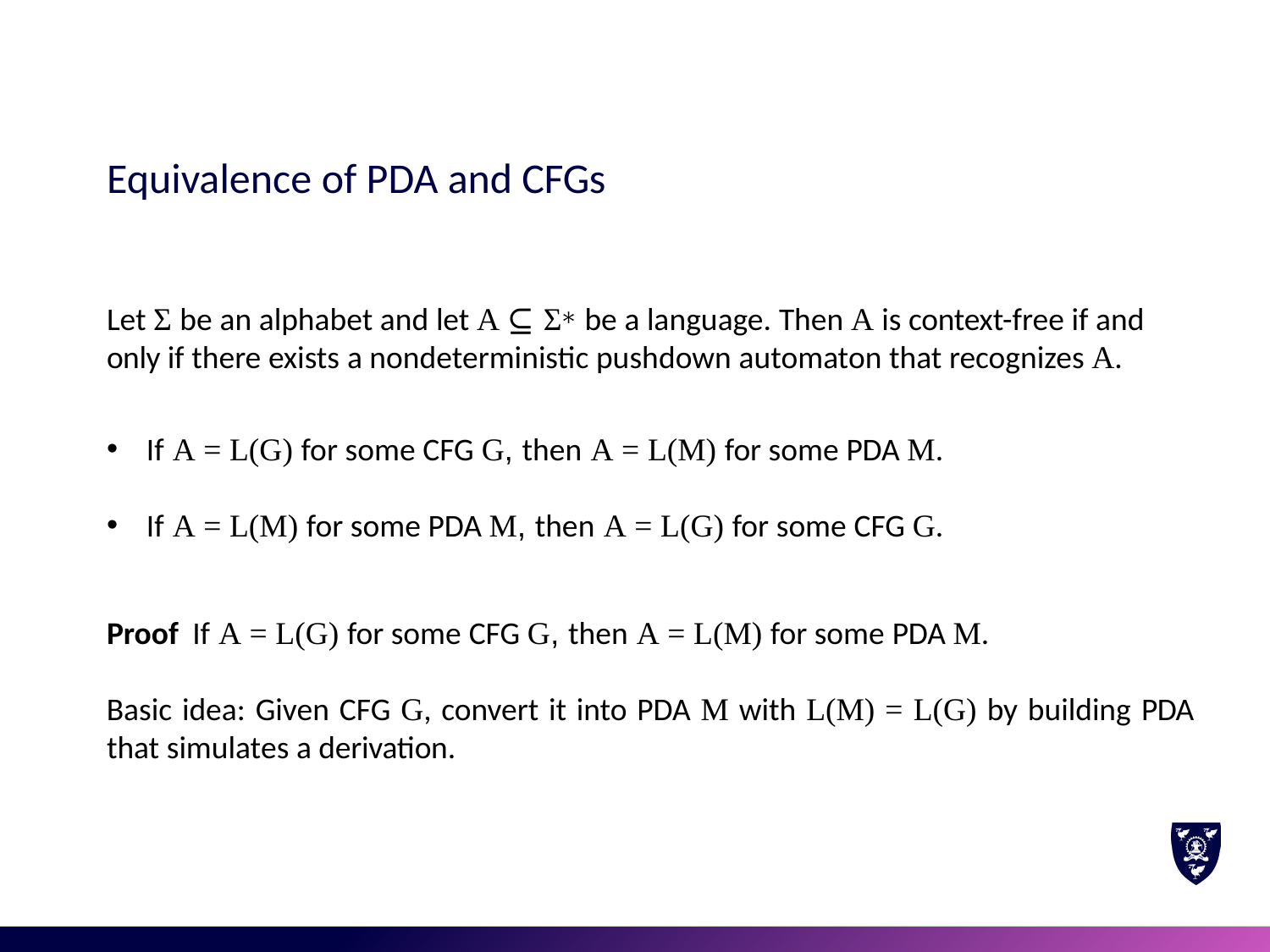

# Equivalence of PDA and CFGs
Let Σ be an alphabet and let A ⊆ Σ∗ be a language. Then A is context-free if and only if there exists a nondeterministic pushdown automaton that recognizes A.

If A = L(G) for some CFG G, then A = L(M) for some PDA M.
If A = L(M) for some PDA M, then A = L(G) for some CFG G.

Proof If A = L(G) for some CFG G, then A = L(M) for some PDA M.
Basic idea: Given CFG G, convert it into PDA M with L(M) = L(G) by building PDA that simulates a derivation.